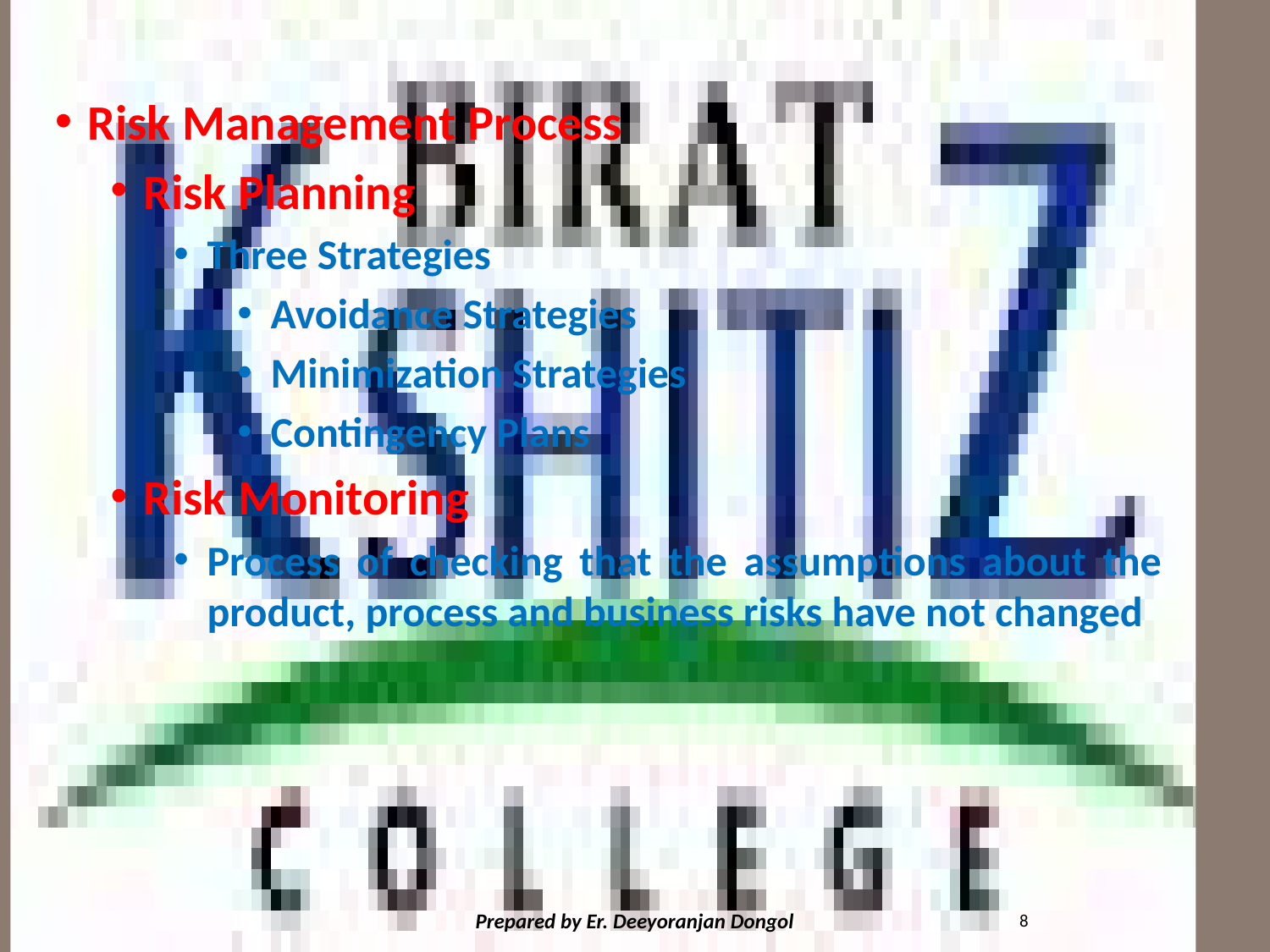

#
Risk Management Process
Risk Planning
Three Strategies
Avoidance Strategies
Minimization Strategies
Contingency Plans
Risk Monitoring
Process of checking that the assumptions about the product, process and business risks have not changed

8
Prepared by Er. Deeyoranjan Dongol